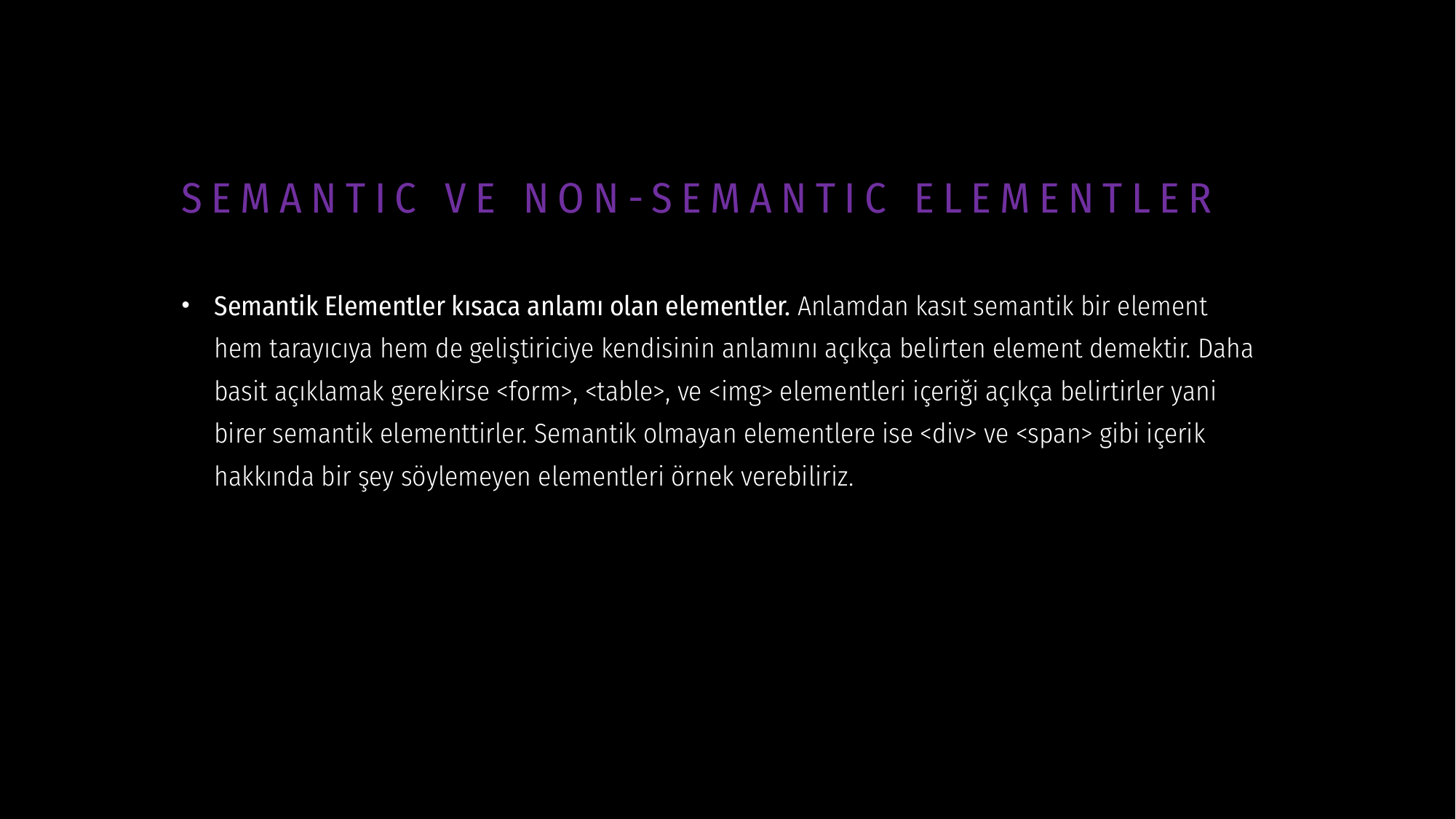

# Semantıc ve non-semantıc elementler
Semantik Elementler kısaca anlamı olan elementler. Anlamdan kasıt semantik bir element hem tarayıcıya hem de geliştiriciye kendisinin anlamını açıkça belirten element demektir. Daha basit açıklamak gerekirse <form>, <table>, ve <img> elementleri içeriği açıkça belirtirler yani birer semantik elementtirler. Semantik olmayan elementlere ise <div> ve <span> gibi içerik hakkında bir şey söylemeyen elementleri örnek verebiliriz.